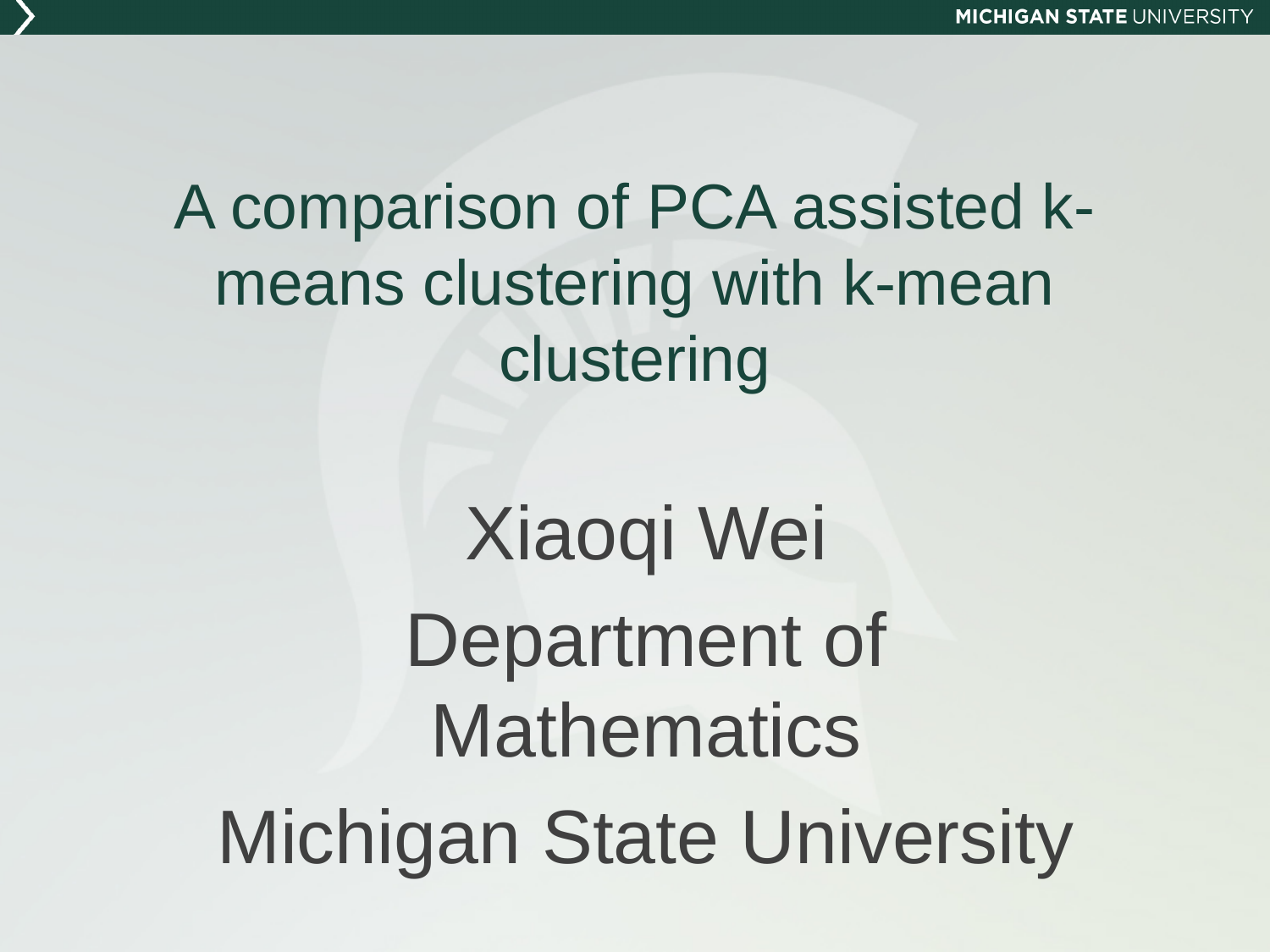

A comparison of PCA assisted k-means clustering with k-mean clustering

Xiaoqi Wei
Department of Mathematics
Michigan State University